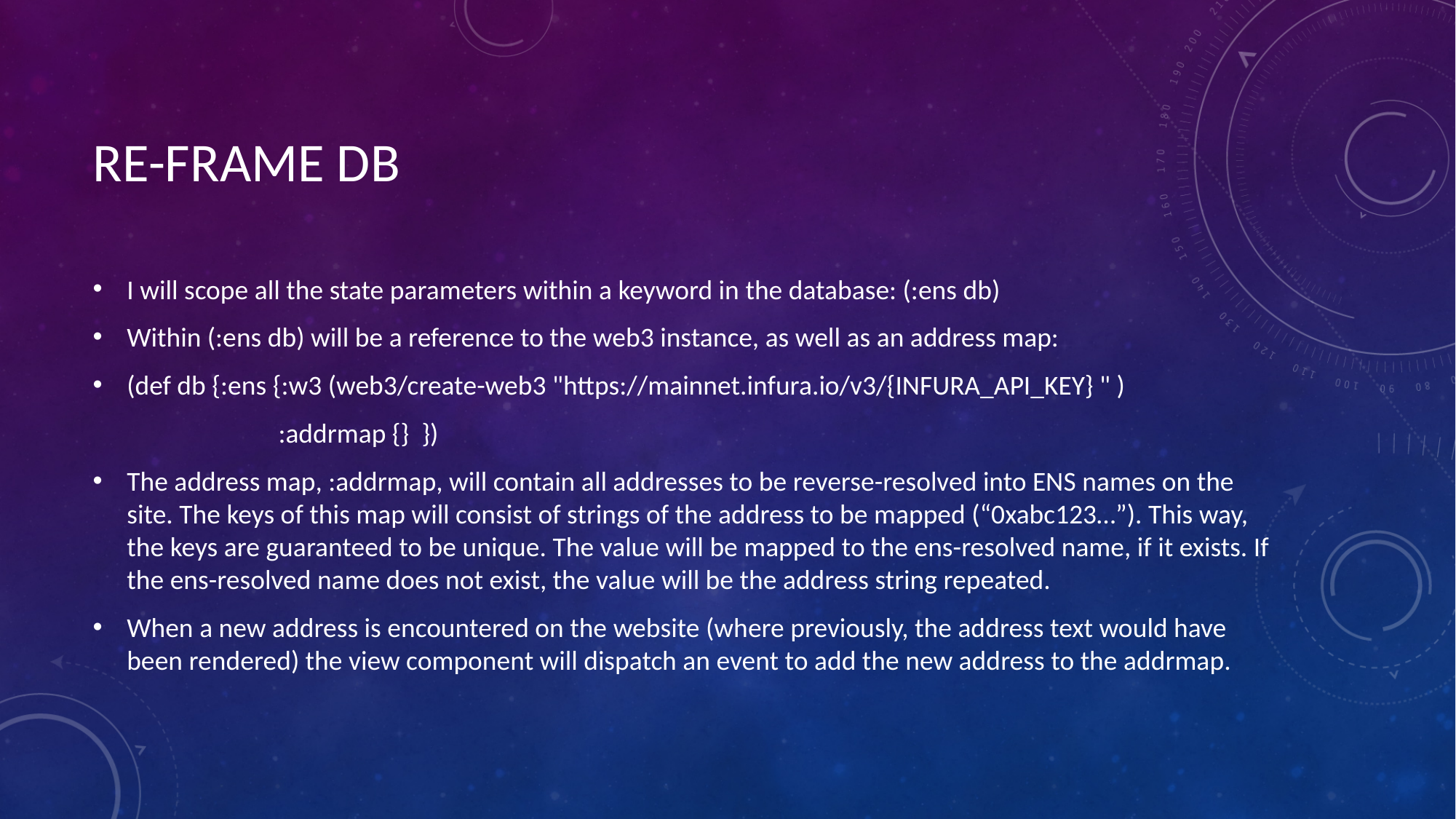

# Re-FRAME db
I will scope all the state parameters within a keyword in the database: (:ens db)
Within (:ens db) will be a reference to the web3 instance, as well as an address map:
(def db {:ens {:w3 (web3/create-web3 "https://mainnet.infura.io/v3/{INFURA_API_KEY} " )
                              :addrmap {}  })
The address map, :addrmap, will contain all addresses to be reverse-resolved into ENS names on the site. The keys of this map will consist of strings of the address to be mapped (“0xabc123…”). This way, the keys are guaranteed to be unique. The value will be mapped to the ens-resolved name, if it exists. If the ens-resolved name does not exist, the value will be the address string repeated.
When a new address is encountered on the website (where previously, the address text would have been rendered) the view component will dispatch an event to add the new address to the addrmap.